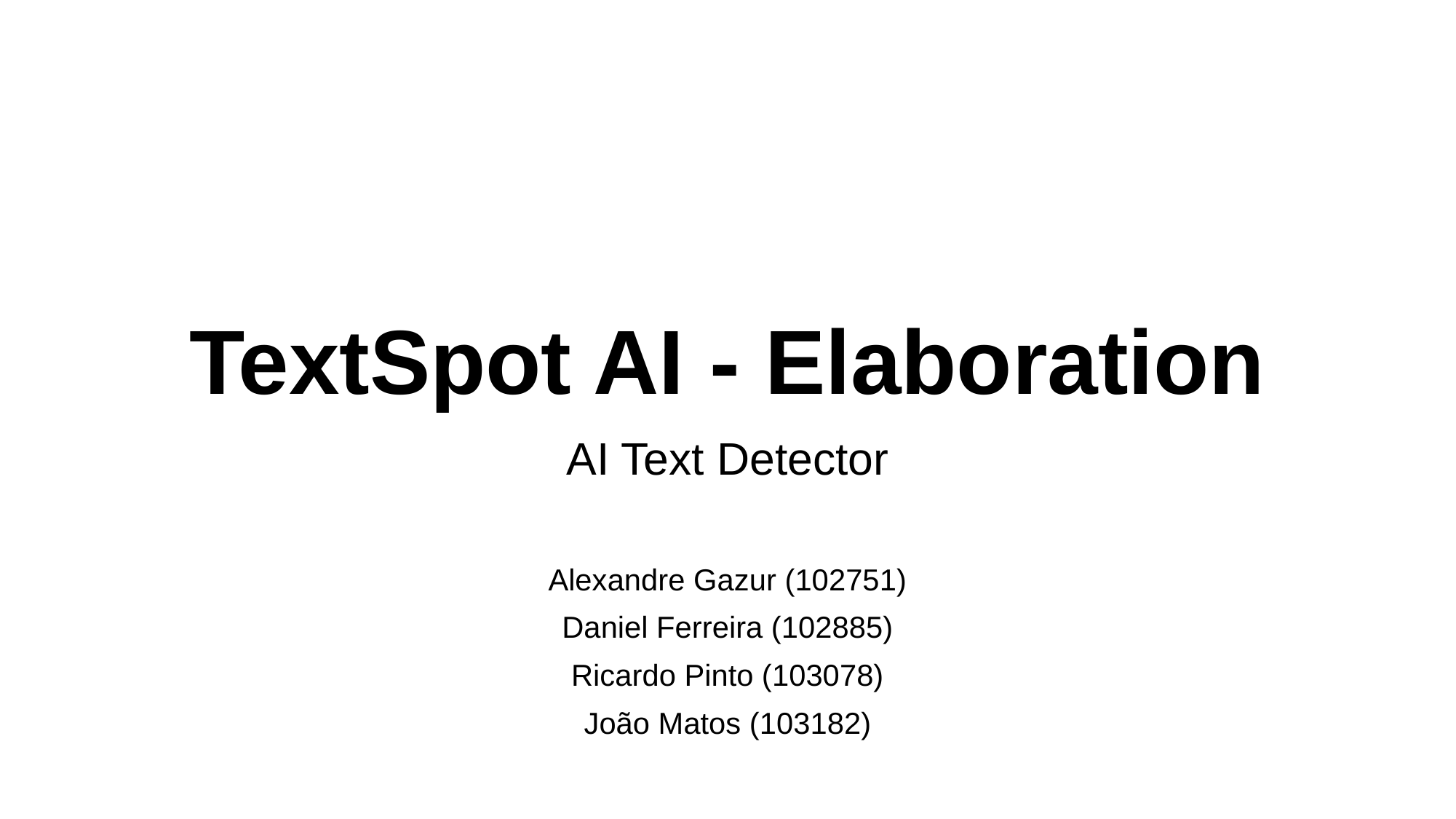

# TextSpot AI - Elaboration
AI Text Detector

Alexandre Gazur (102751)
Daniel Ferreira (102885)
Ricardo Pinto (103078)
João Matos (103182)